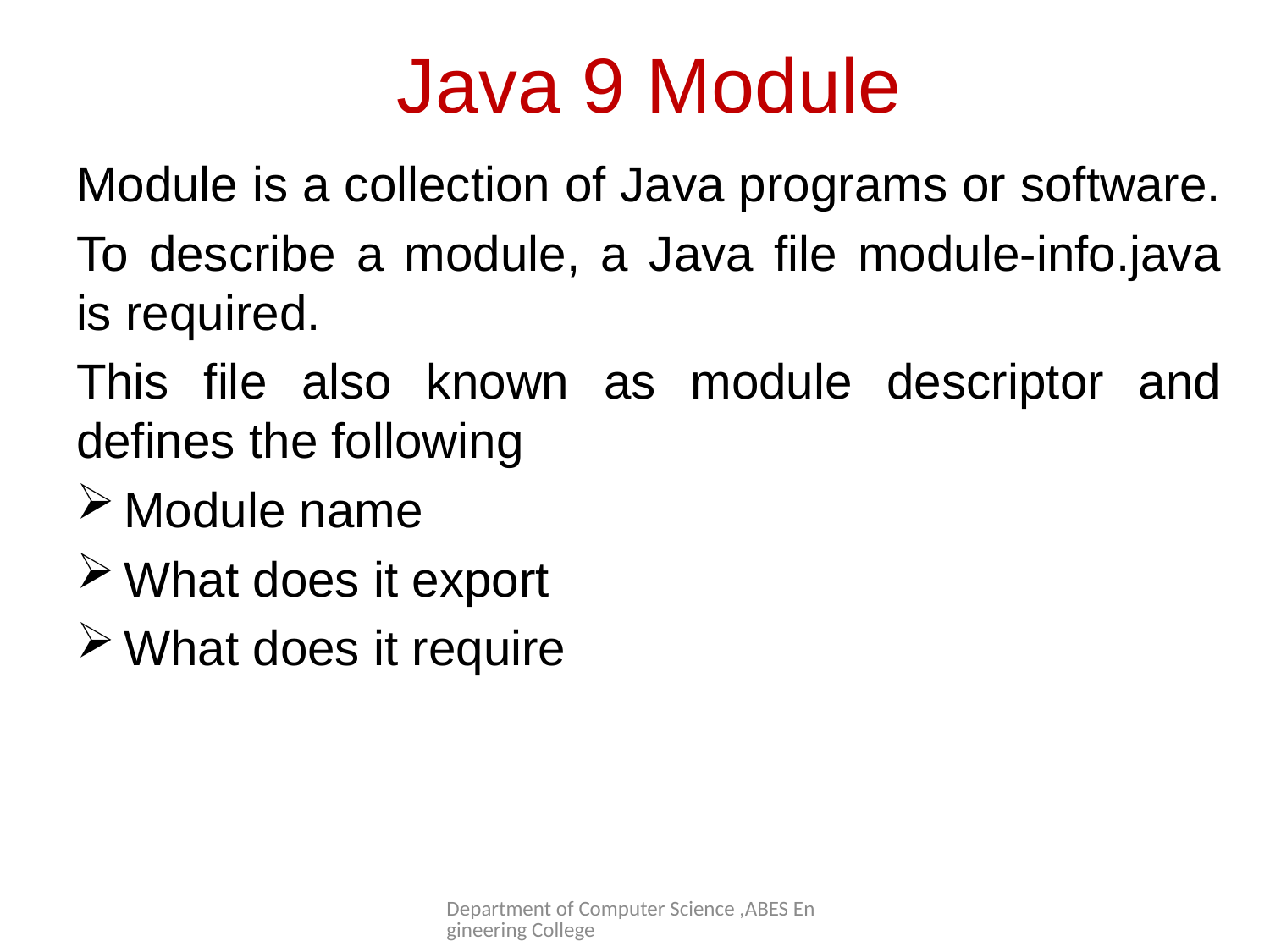

# Java 9 Module
Module is a collection of Java programs or software.
To describe a module, a Java file module-info.java is required.
This file also known as module descriptor and defines the following
Module name
What does it export
What does it require
Department of Computer Science ,ABES Engineering College